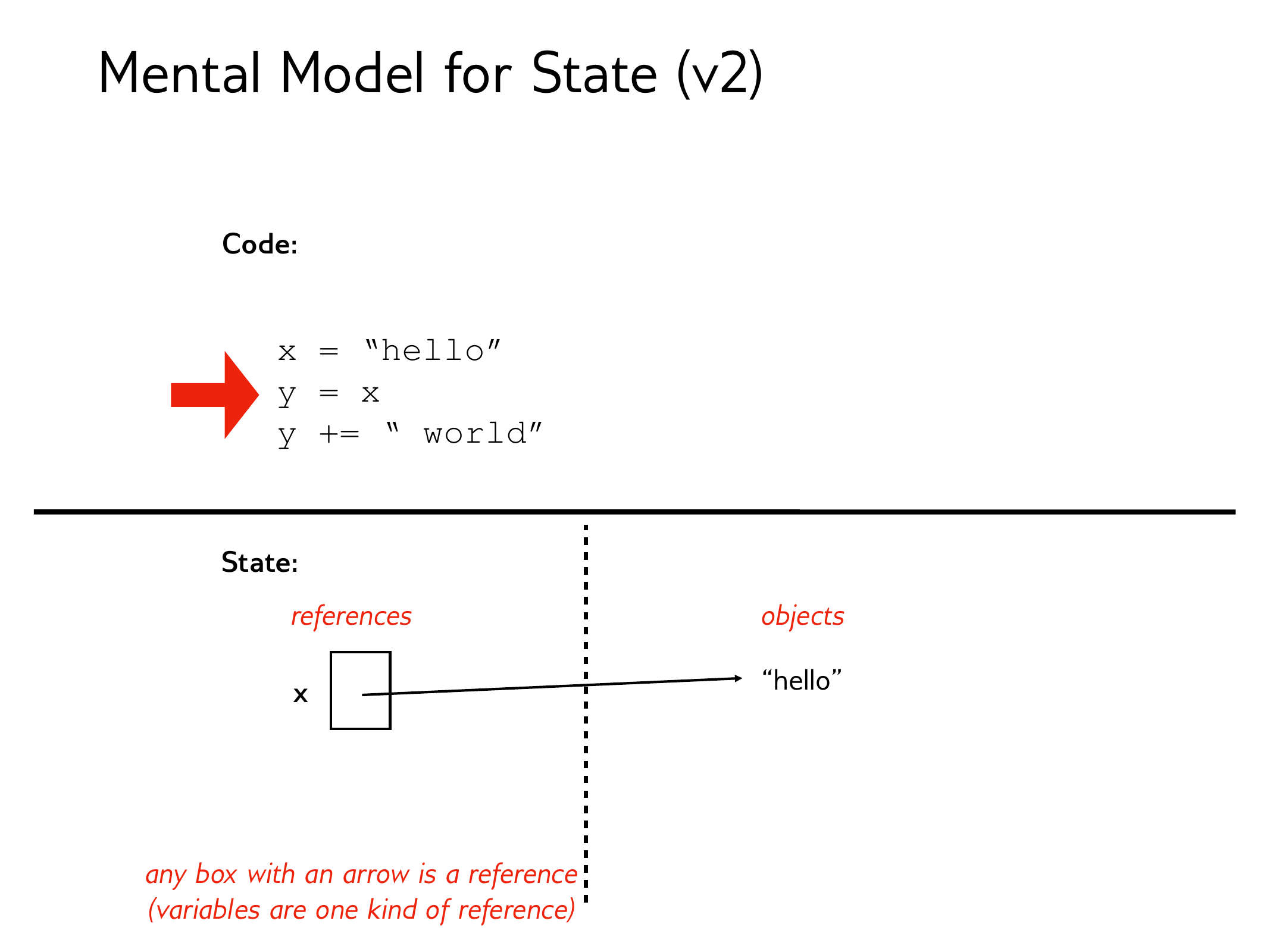

# Mental Model for State (v2)
Code:
x = “hello”
y = x
y += “ world”

State:
references
objects

“hello”
x

any box with an arrow is a reference
(variables are one kind of reference)